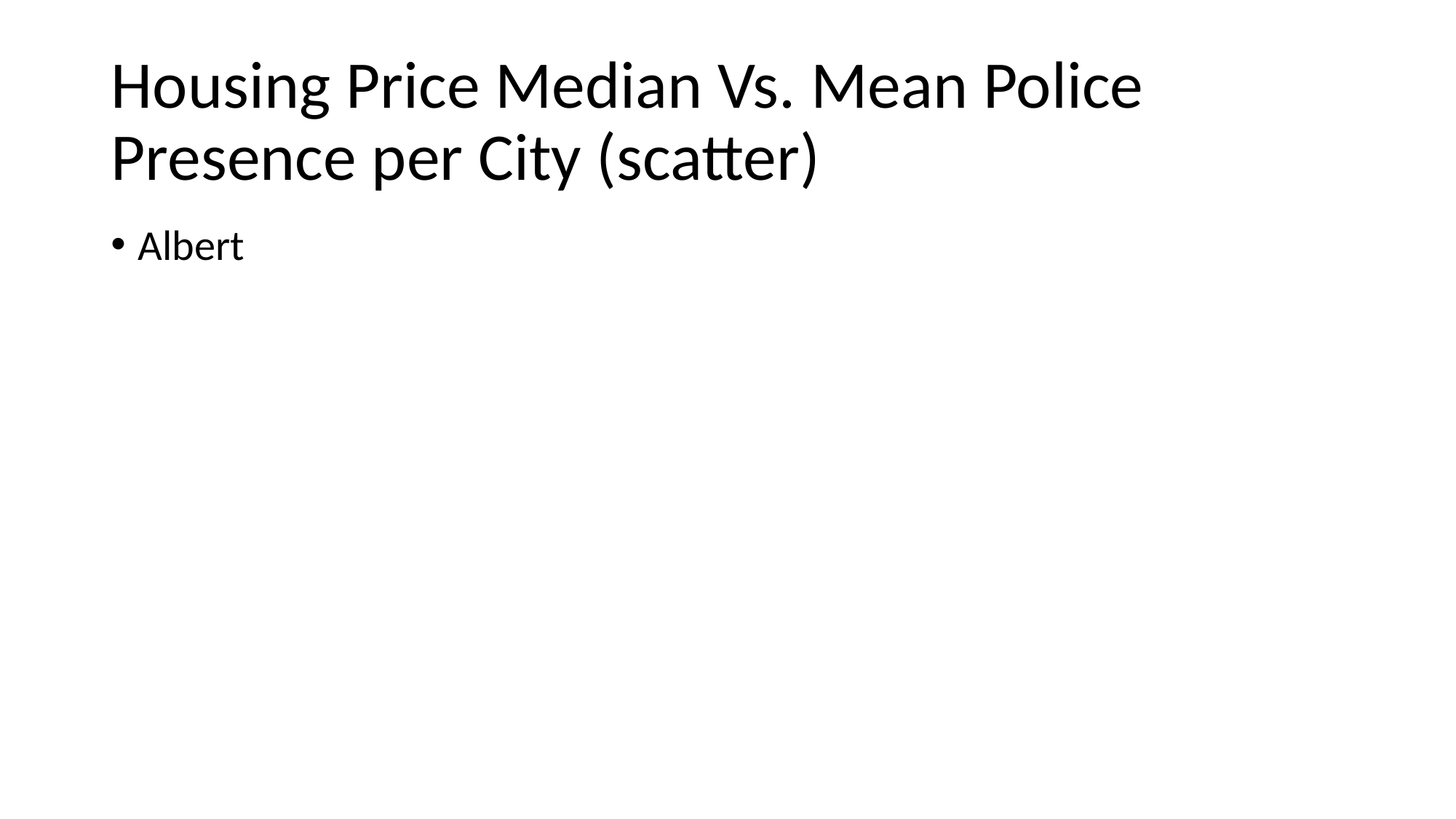

# Housing Price Median Vs. Mean Police Presence per City (scatter)
Albert